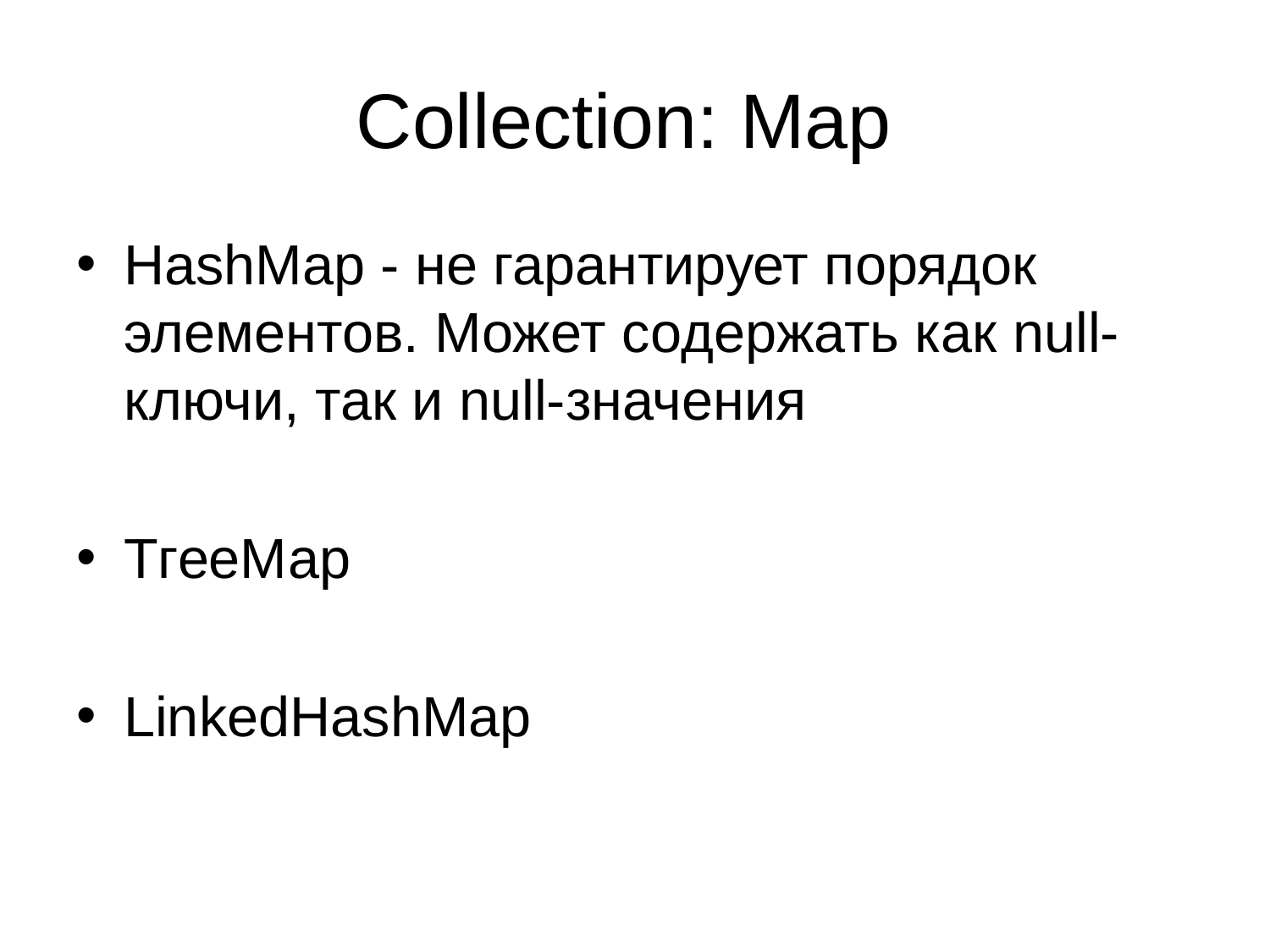

# Collection: Map
HashMap - не гарантирует порядок элементов. Может содержать как null-ключи, так и null-значения

ТгееМар

LinkedHashMap